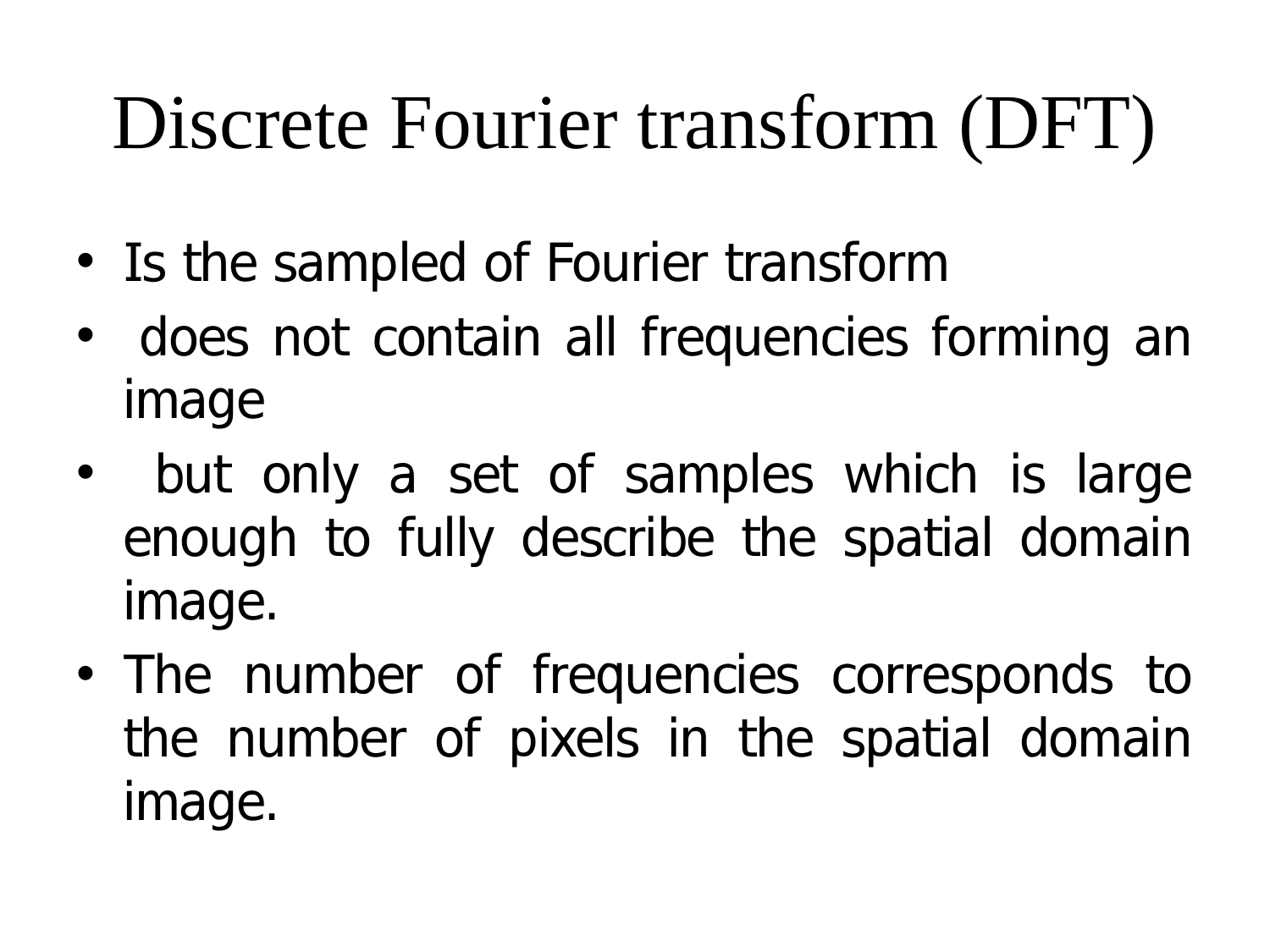

# Discrete Fourier transform (DFT)
Is the sampled of Fourier transform
 does not contain all frequencies forming an image
 but only a set of samples which is large enough to fully describe the spatial domain image.
The number of frequencies corresponds to the number of pixels in the spatial domain image.